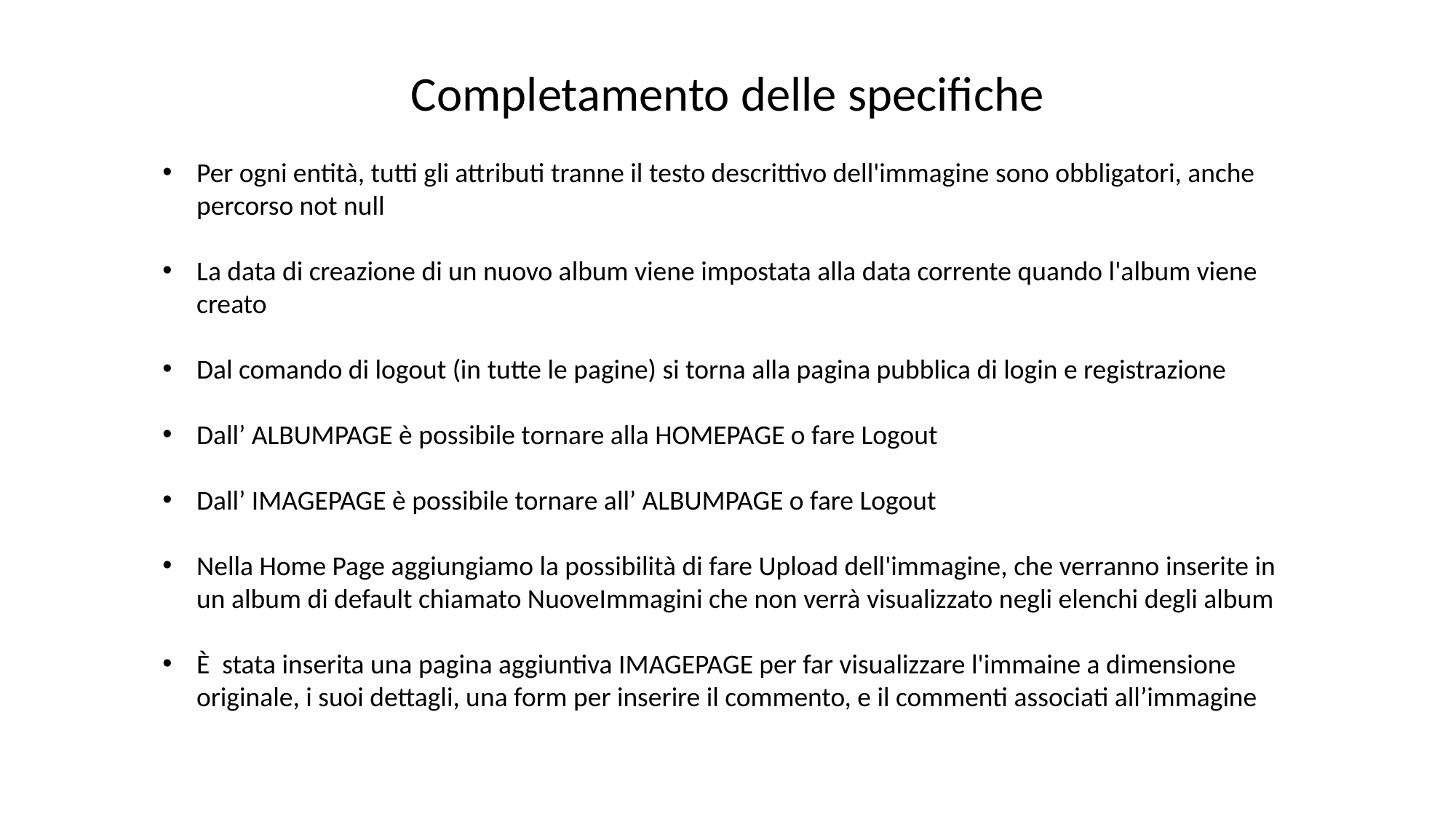

Completamento delle specifiche
Per ogni entità, tutti gli attributi tranne il testo descrittivo dell'immagine sono obbligatori, anche percorso not null

La data di creazione di un nuovo album viene impostata alla data corrente quando l'album viene creato

Dal comando di logout (in tutte le pagine) si torna alla pagina pubblica di login e registrazione

Dall’ ALBUMPAGE è possibile tornare alla HOMEPAGE o fare Logout

Dall’ IMAGEPAGE è possibile tornare all’ ALBUMPAGE o fare Logout

Nella Home Page aggiungiamo la possibilità di fare Upload dell'immagine, che verranno inserite in un album di default chiamato NuoveImmagini che non verrà visualizzato negli elenchi degli album

È  stata inserita una pagina aggiuntiva IMAGEPAGE per far visualizzare l'immaine a dimensione originale, i suoi dettagli, una form per inserire il commento, e il commenti associati all’immagine